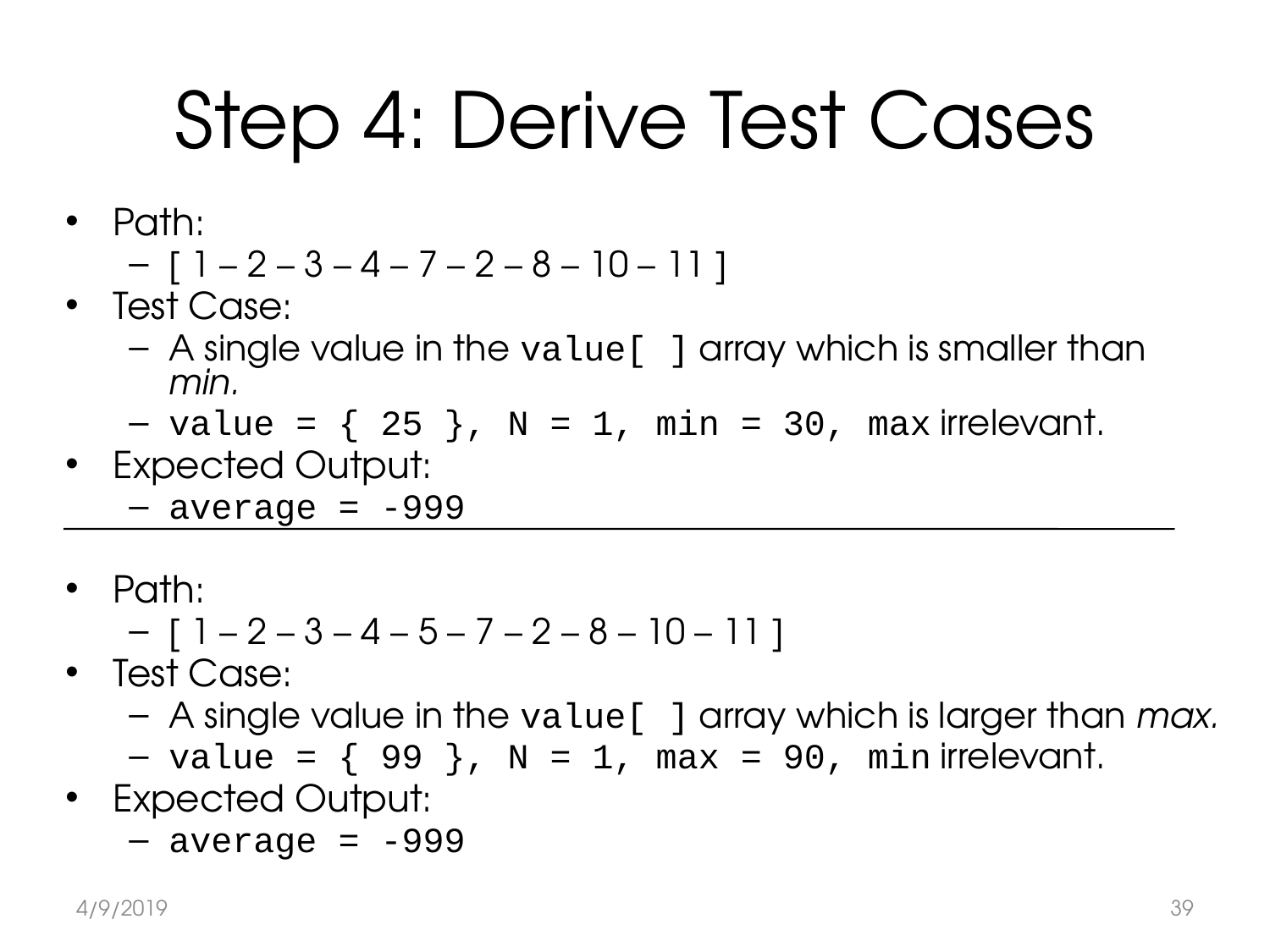

# Step 4: Derive Test Cases
Path:
[ 1 – 2 – 3 – 4 – 7 – 2 – 8 – 10 – 11 ]
Test Case:
A single value in the value[ ] array which is smaller than min.
value = { 25 }, N = 1, min = 30, max irrelevant.
Expected Output:
average = -999

Path:
[ 1 – 2 – 3 – 4 – 5 – 7 – 2 – 8 – 10 – 11 ]
Test Case:
A single value in the value[ ] array which is larger than max.
value = { 99 }, N = 1, max = 90, min irrelevant.
Expected Output:
average = -999

4/9/2019
39